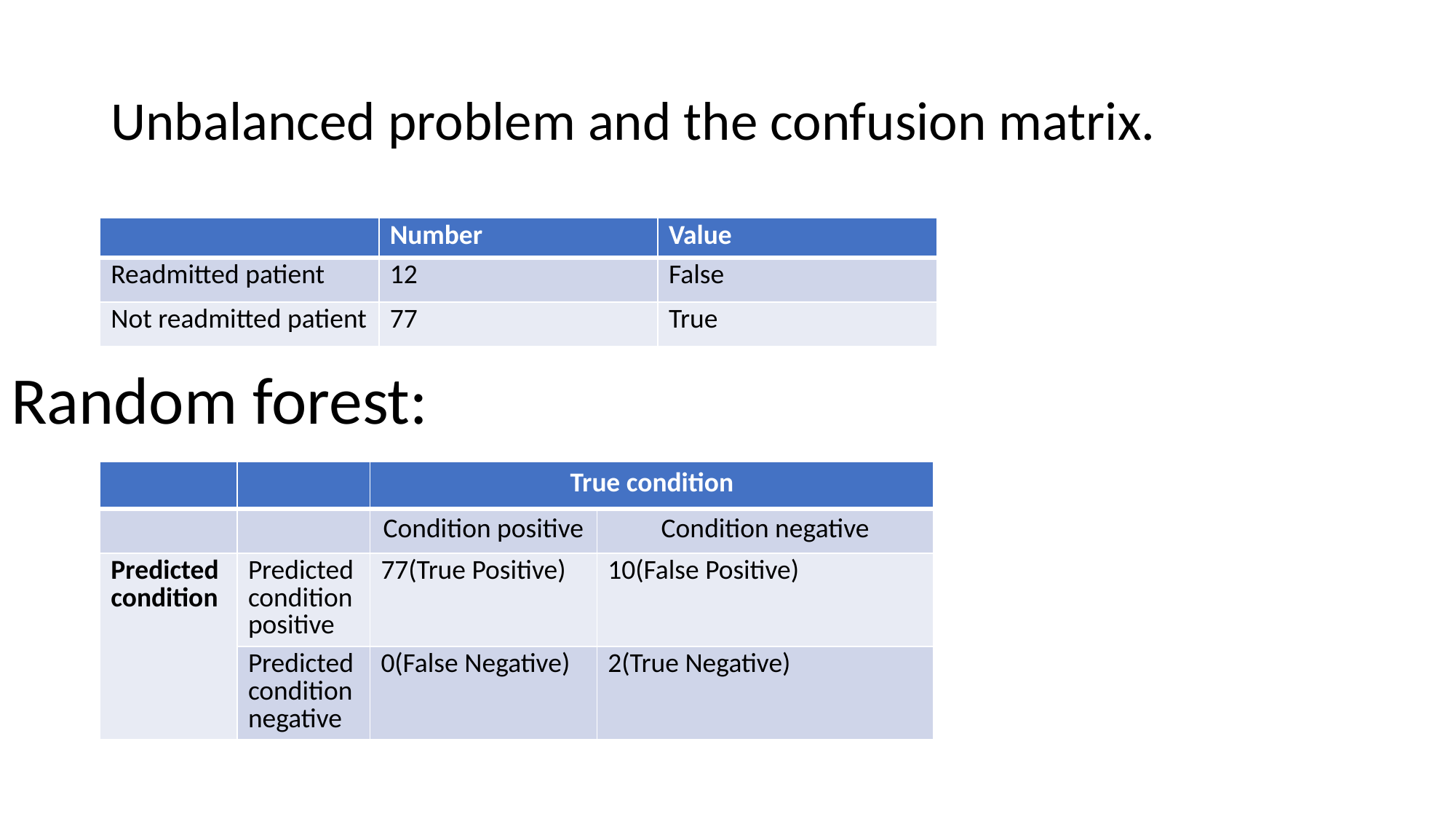

# Unbalanced problem and the confusion matrix.
|  | Number | Value |
| --- | --- | --- |
| Readmitted patient | 12 | False |
| Not readmitted patient | 77 | True |
Random forest:
|  |  | True condition |  |
| --- | --- | --- | --- |
|  |  | Condition positive | Condition negative |
| Predicted condition | Predicted condition positive | 77(True Positive) | 10(False Positive) |
|  | Predicted condition negative | 0(False Negative) | 2(True Negative) |